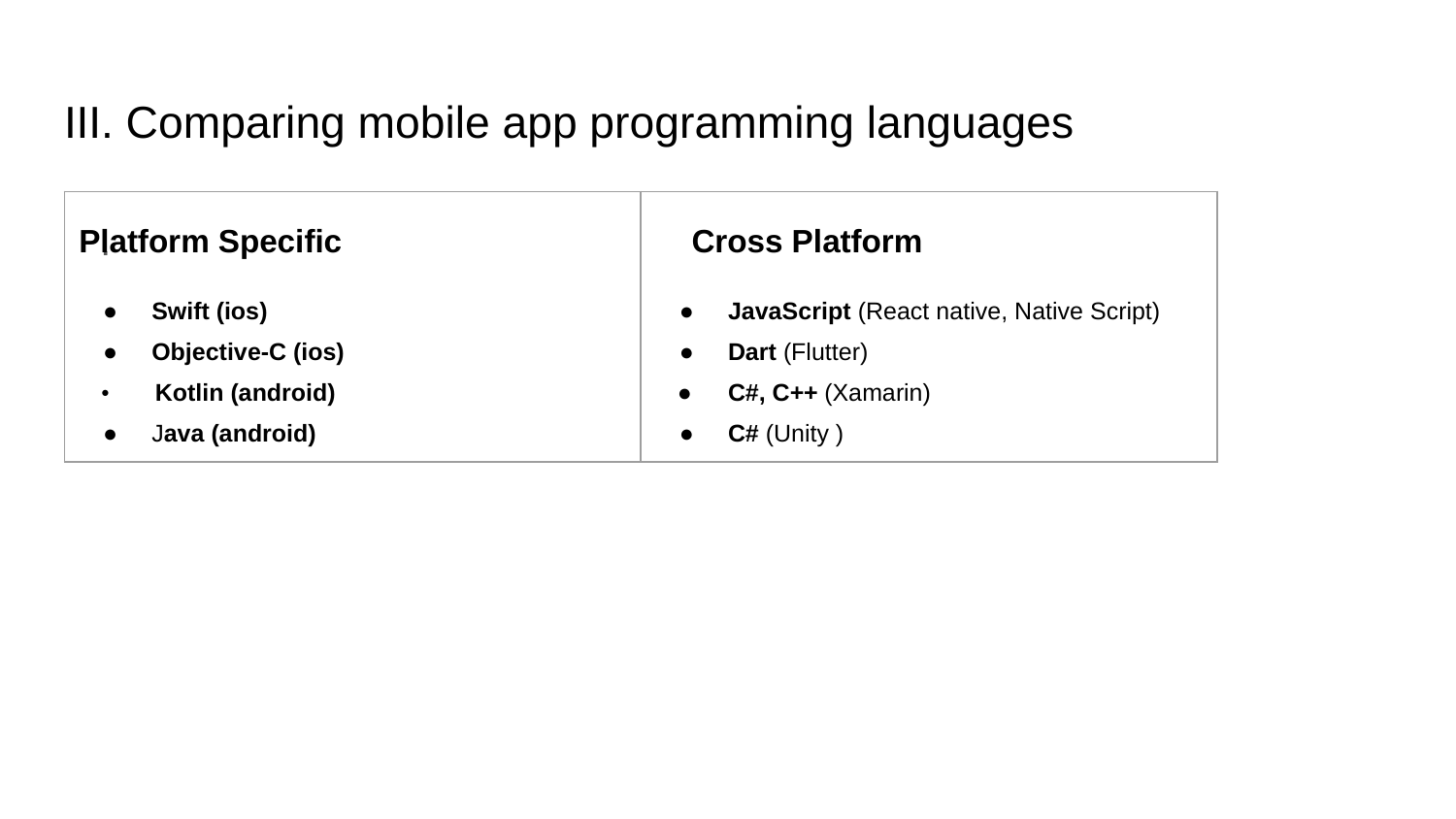

# III. Comparing mobile app programming languages
.
| Platform Specific Swift (ios) Objective-C (ios) Kotlin (android) Java (android) | Cross Platform JavaScript (React native, Native Script) Dart (Flutter) C#, C++ (Xamarin) C# (Unity ) |
| --- | --- |